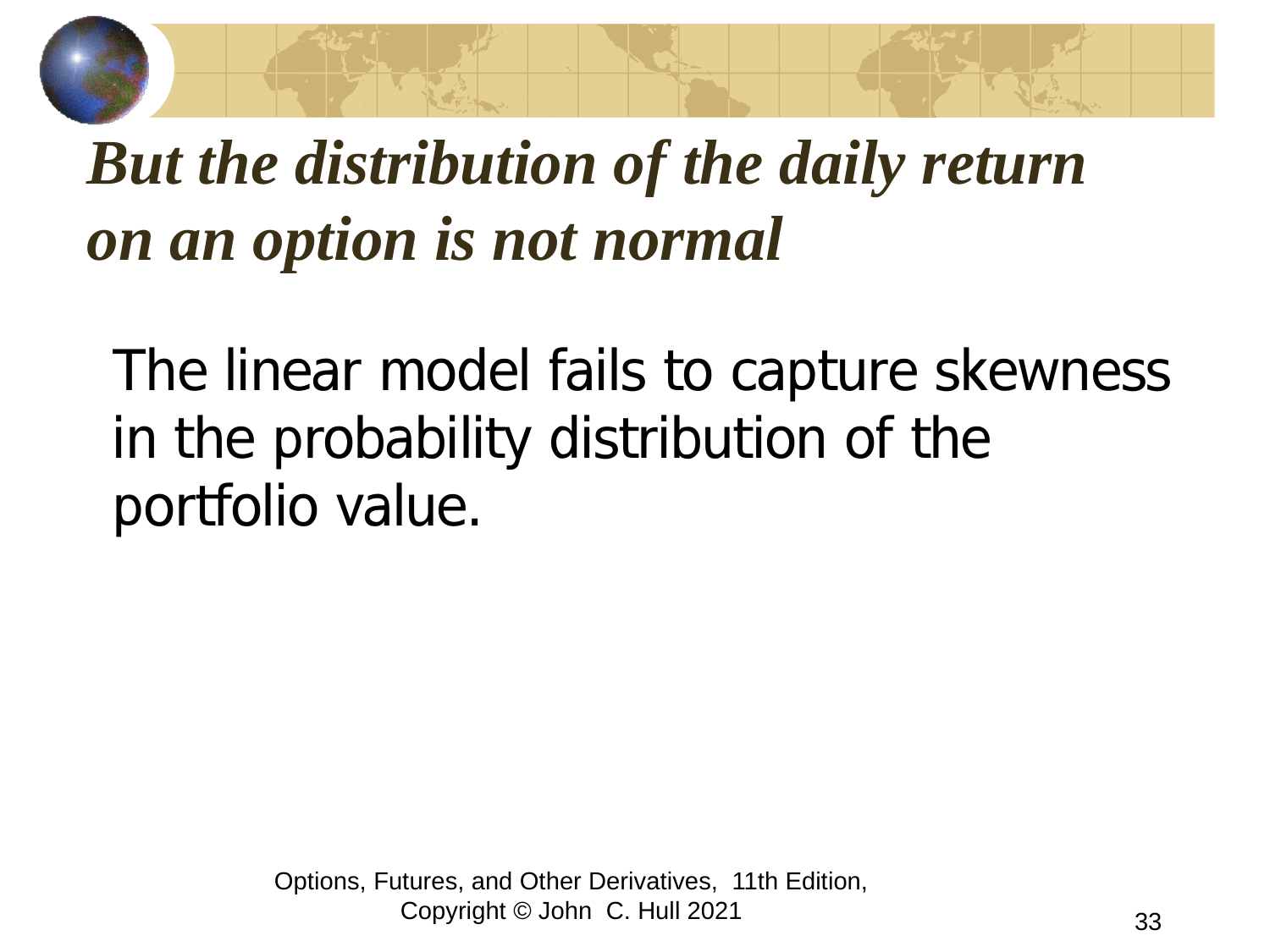

# But the distribution of the daily return on an option is not normal
	The linear model fails to capture skewness in the probability distribution of the portfolio value.
Options, Futures, and Other Derivatives,  11th Edition, Copyright © John  C. Hull 2021
33